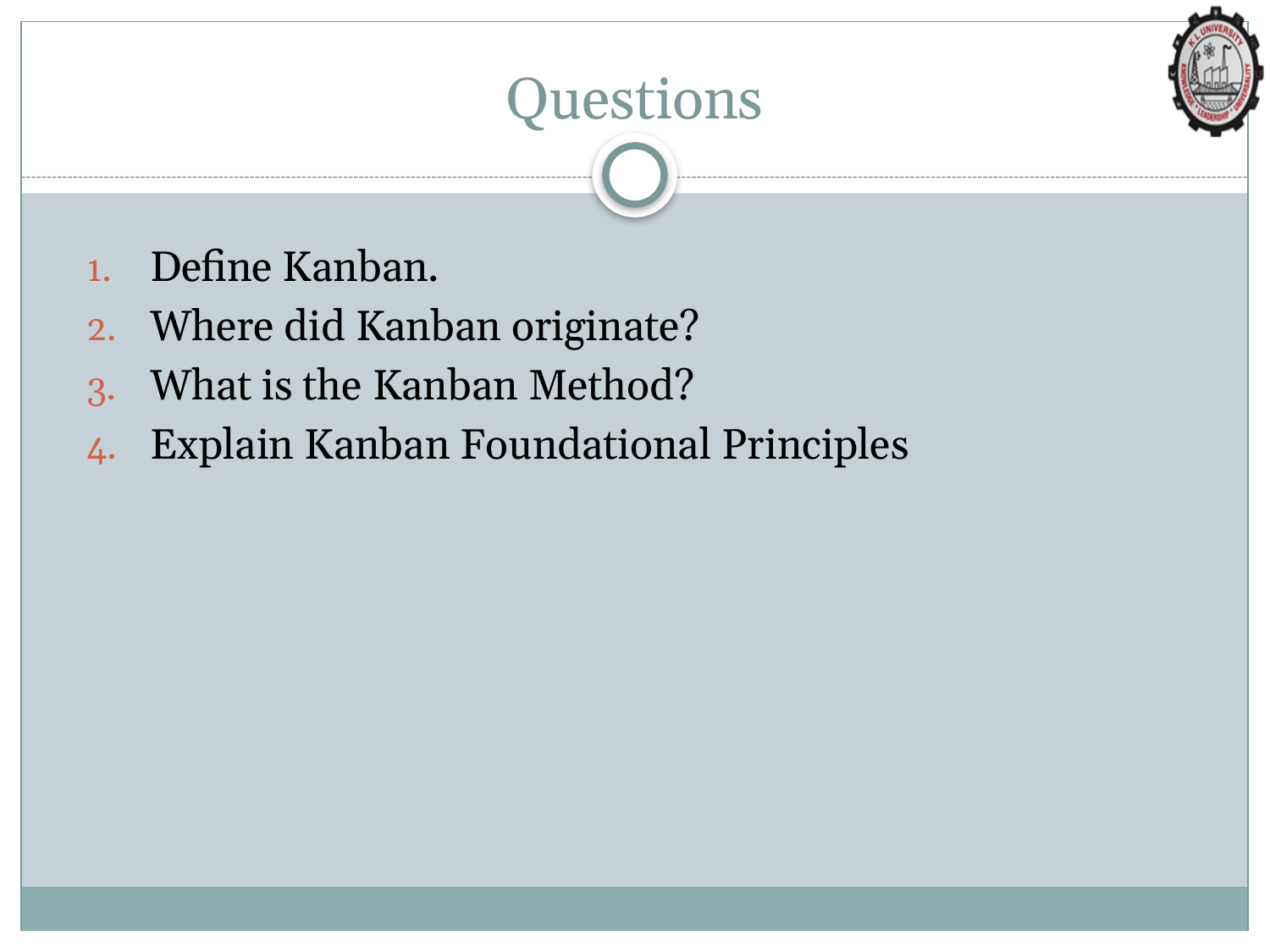

# Questions
Define Kanban.
Where did Kanban originate?
What is the Kanban Method?
Explain Kanban Foundational Principles